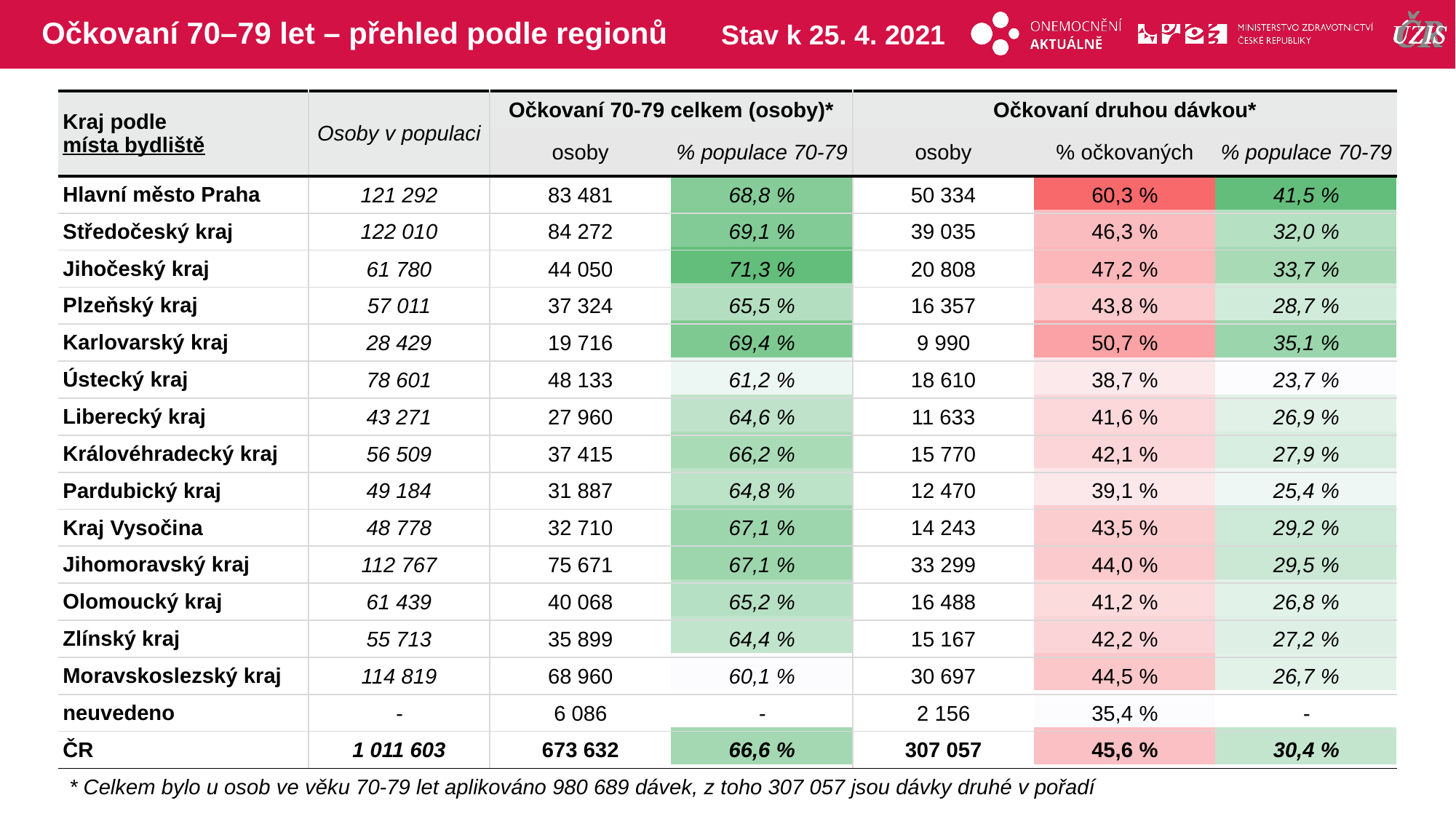

# Očkovaní 70–79 let – přehled podle regionů
Stav k 25. 4. 2021
| Kraj podle místa bydliště | Osoby v populaci | Očkovaní 70-79 celkem (osoby)\* |  | Očkovaní druhou dávkou\* |  |  |
| --- | --- | --- | --- | --- | --- | --- |
|  |  | osoby | % populace 70-79 | osoby | % očkovaných | % populace 70-79 |
| Hlavní město Praha | 121 292 | 83 481 | 68,8 % | 50 334 | 60,3 % | 41,5 % |
| Středočeský kraj | 122 010 | 84 272 | 69,1 % | 39 035 | 46,3 % | 32,0 % |
| Jihočeský kraj | 61 780 | 44 050 | 71,3 % | 20 808 | 47,2 % | 33,7 % |
| Plzeňský kraj | 57 011 | 37 324 | 65,5 % | 16 357 | 43,8 % | 28,7 % |
| Karlovarský kraj | 28 429 | 19 716 | 69,4 % | 9 990 | 50,7 % | 35,1 % |
| Ústecký kraj | 78 601 | 48 133 | 61,2 % | 18 610 | 38,7 % | 23,7 % |
| Liberecký kraj | 43 271 | 27 960 | 64,6 % | 11 633 | 41,6 % | 26,9 % |
| Královéhradecký kraj | 56 509 | 37 415 | 66,2 % | 15 770 | 42,1 % | 27,9 % |
| Pardubický kraj | 49 184 | 31 887 | 64,8 % | 12 470 | 39,1 % | 25,4 % |
| Kraj Vysočina | 48 778 | 32 710 | 67,1 % | 14 243 | 43,5 % | 29,2 % |
| Jihomoravský kraj | 112 767 | 75 671 | 67,1 % | 33 299 | 44,0 % | 29,5 % |
| Olomoucký kraj | 61 439 | 40 068 | 65,2 % | 16 488 | 41,2 % | 26,8 % |
| Zlínský kraj | 55 713 | 35 899 | 64,4 % | 15 167 | 42,2 % | 27,2 % |
| Moravskoslezský kraj | 114 819 | 68 960 | 60,1 % | 30 697 | 44,5 % | 26,7 % |
| neuvedeno | - | 6 086 | - | 2 156 | 35,4 % | - |
| ČR | 1 011 603 | 673 632 | 66,6 % | 307 057 | 45,6 % | 30,4 % |
|  |  |  |  |  |  |
| --- | --- | --- | --- | --- | --- |
|  |  |  |  |  |  |
|  |  |  |  |  |  |
|  |  |  |  |  |  |
|  |  |  |  |  |  |
|  |  |  |  |  |  |
|  |  |  |  |  |  |
|  |  |  |  |  |  |
|  |  |  |  |  |  |
|  |  |  |  |  |  |
|  |  |  |  |  |  |
|  |  |  |  |  |  |
|  |  |  |  |  |  |
|  |  |  |  |  |  |
|  |  |  |  |  |  |
|  |  |  |  |  |  |
* Celkem bylo u osob ve věku 70-79 let aplikováno 980 689 dávek, z toho 307 057 jsou dávky druhé v pořadí